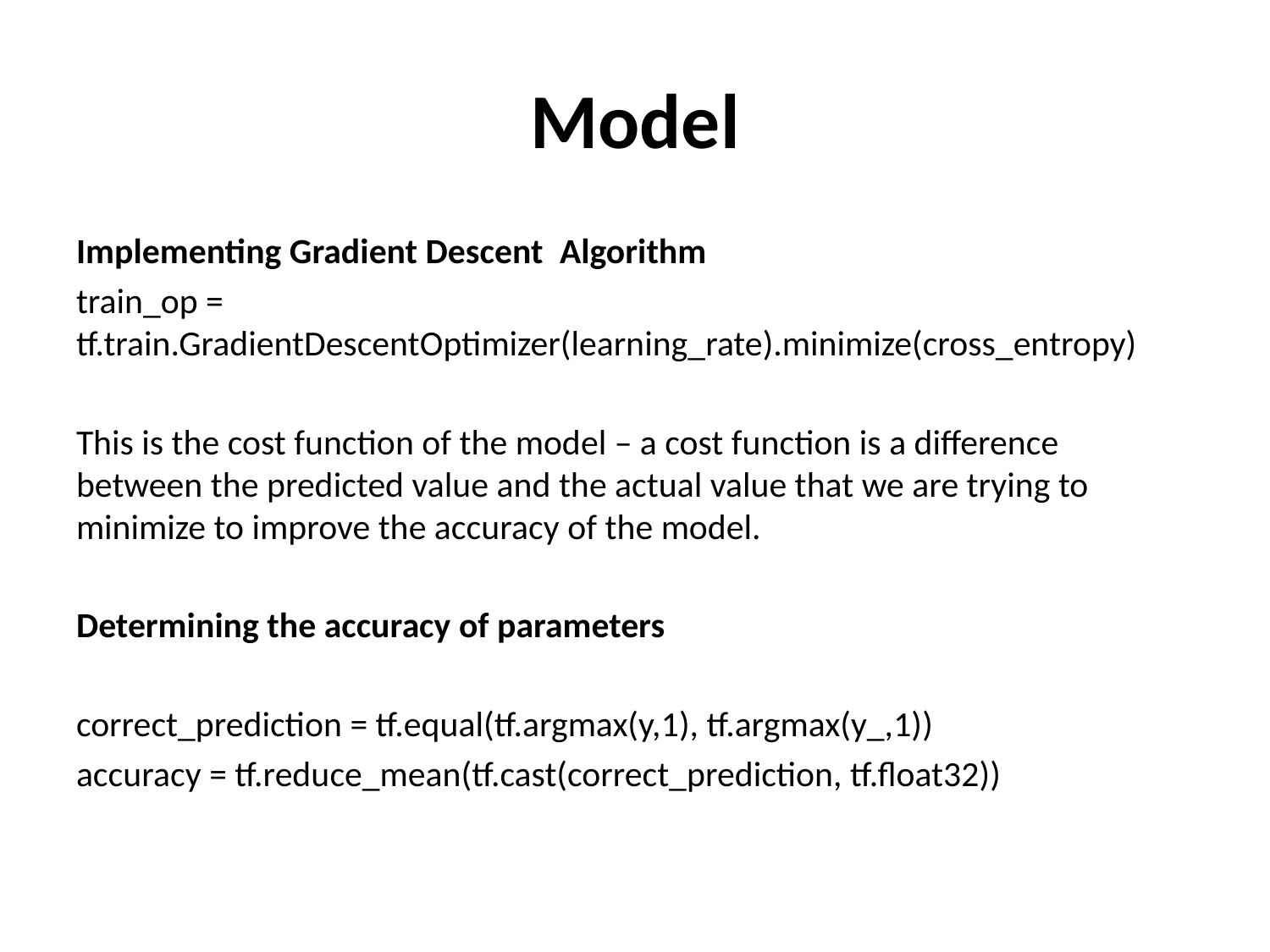

# Model
Implementing Gradient Descent  Algorithm
train_op = tf.train.GradientDescentOptimizer(learning_rate).minimize(cross_entropy)

This is the cost function of the model – a cost function is a difference between the predicted value and the actual value that we are trying to minimize to improve the accuracy of the model.

Determining the accuracy of parameters

correct_prediction = tf.equal(tf.argmax(y,1), tf.argmax(y_,1))
accuracy = tf.reduce_mean(tf.cast(correct_prediction, tf.float32))